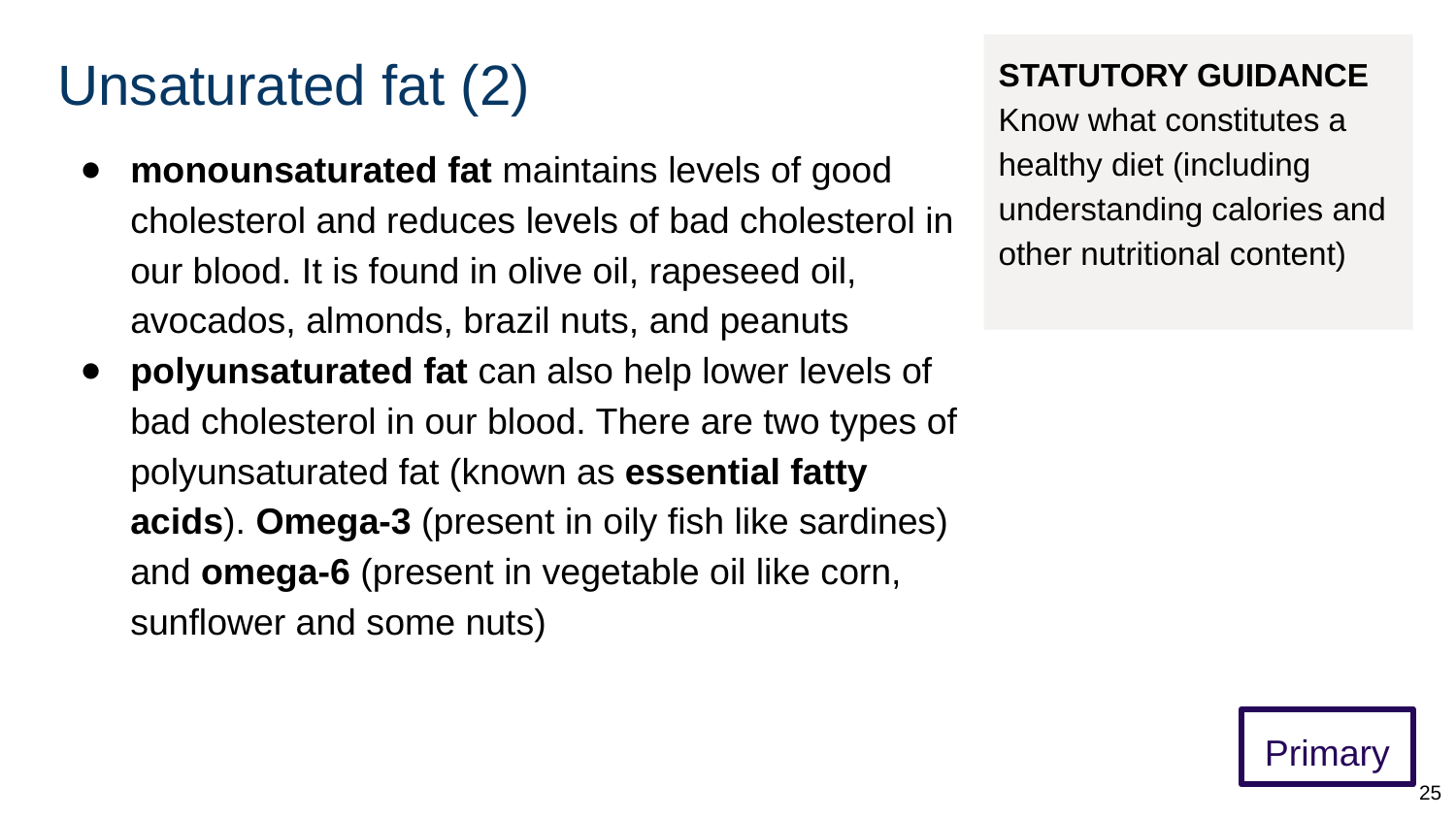

# Unsaturated fat (2)

STATUTORY GUIDANCE
Know what constitutes a healthy diet (including understanding calories and other nutritional content)

monounsaturated fat maintains levels of good cholesterol and reduces levels of bad cholesterol in our blood. It is found in olive oil, rapeseed oil, avocados, almonds, brazil nuts, and peanuts
polyunsaturated fat can also help lower levels of bad cholesterol in our blood. There are two types of polyunsaturated fat (known as essential fatty acids). Omega-3 (present in oily fish like sardines) and omega-6 (present in vegetable oil like corn, sunflower and some nuts)
Primary
25